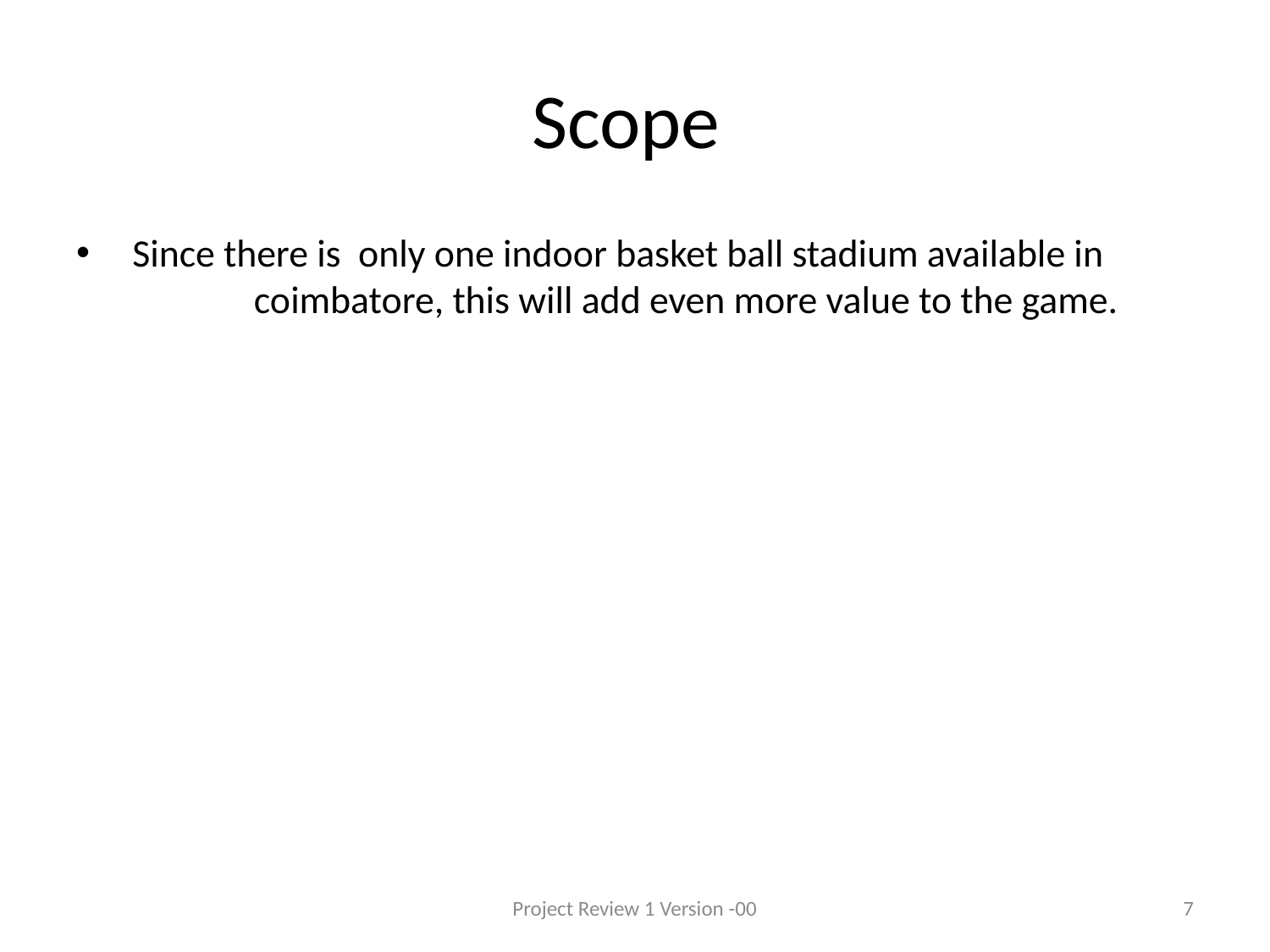

# Scope
 Since there is  only one indoor basket ball stadium available in                          coimbatore, this will add even more value to the game.

Project Review 1 Version -00
7